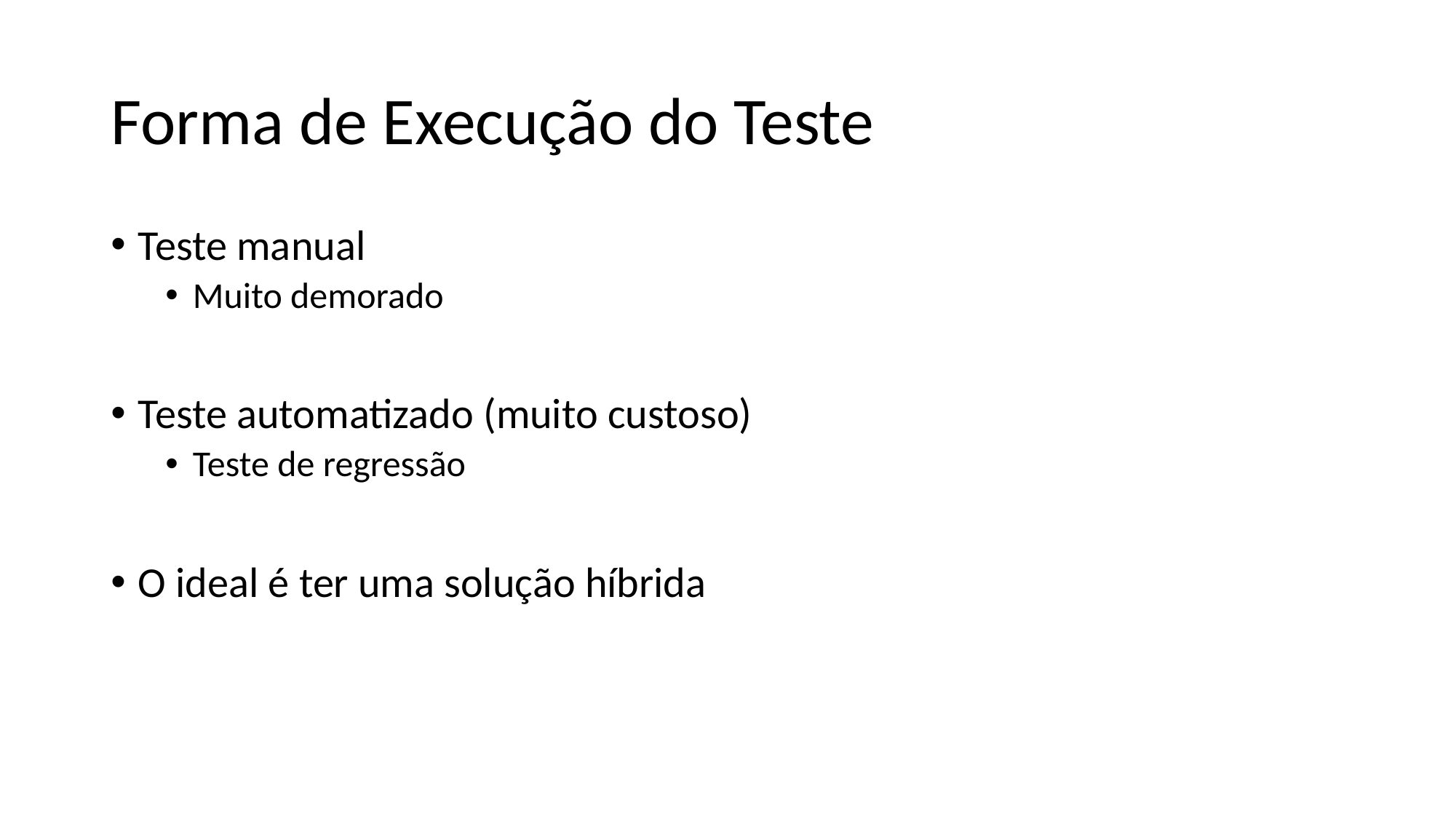

# Forma de Execução do Teste
Teste manual
Muito demorado

Teste automatizado (muito custoso)
Teste de regressão

O ideal é ter uma solução híbrida